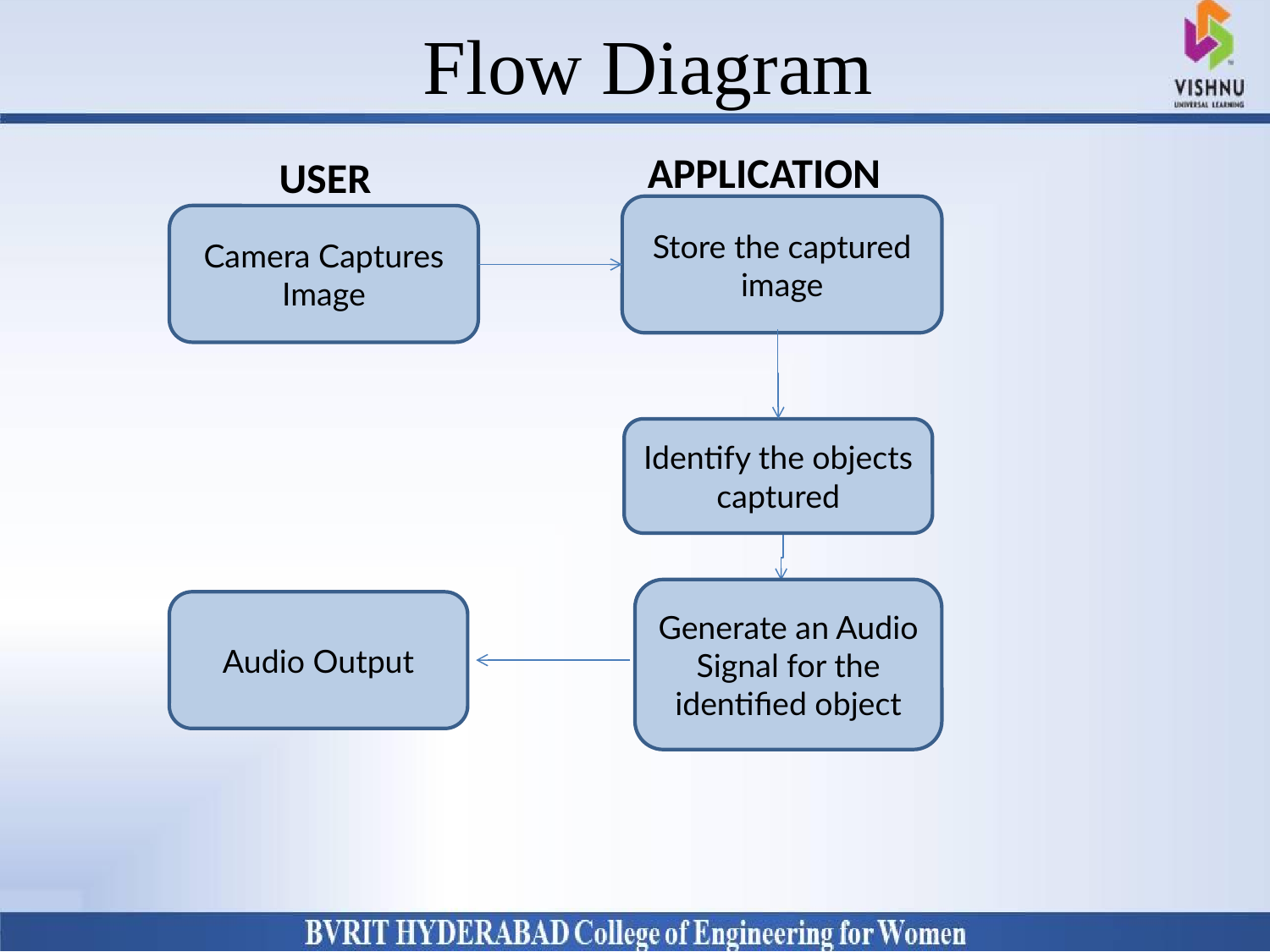

# Flow Diagram

Why Should I Study this course?

Examples

BVRIT HYDERABAD College of Engineering for Women
APPLICATION
USER
Store the captured image
Camera Captures Image
Identify the objects captured
Generate an Audio Signal for the identified object
Audio Output